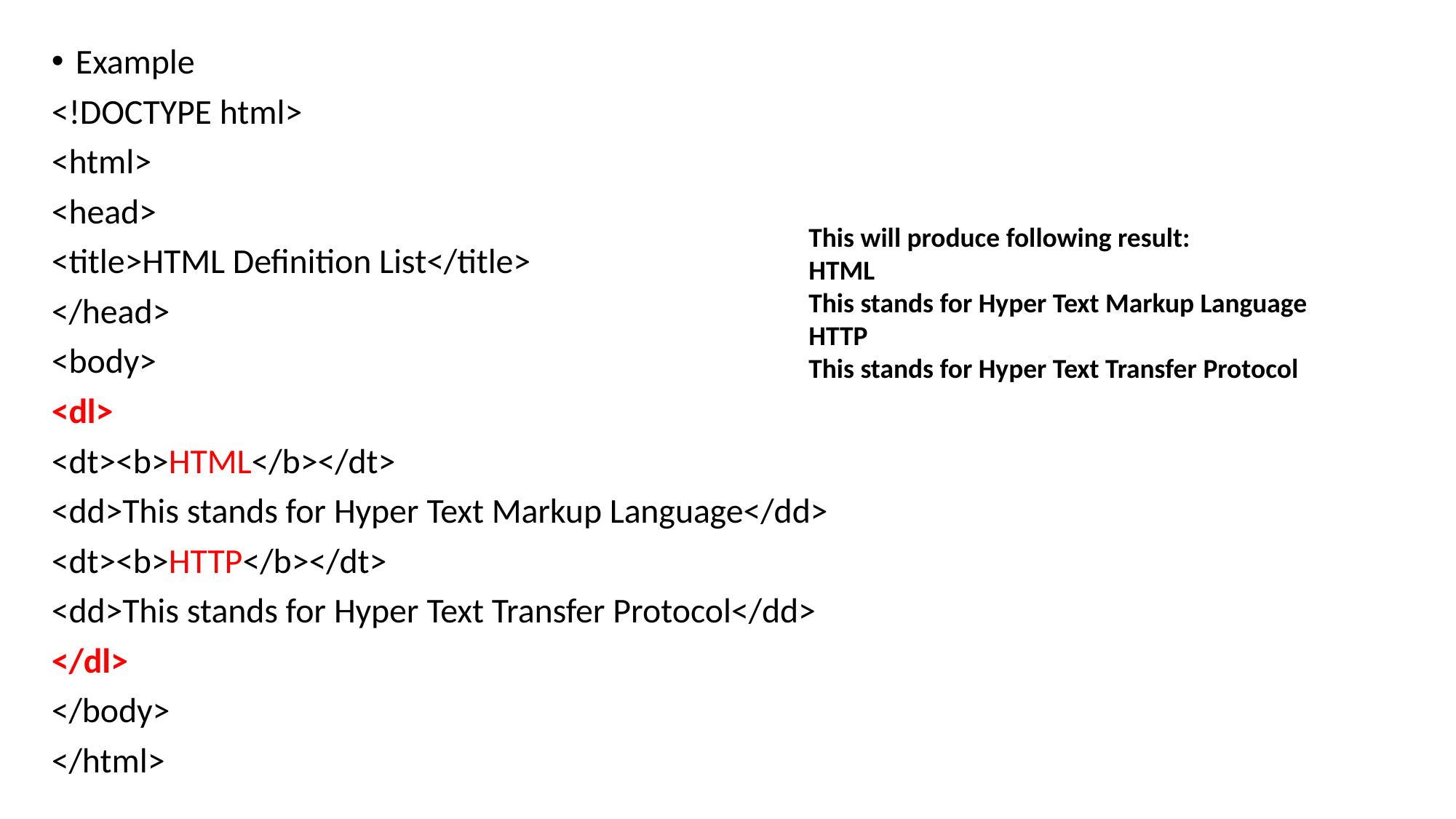

Example
<!DOCTYPE html>
<html>
<head>
<title>HTML Definition List</title>
</head>
<body>
<dl>
<dt><b>HTML</b></dt>
<dd>This stands for Hyper Text Markup Language</dd>
<dt><b>HTTP</b></dt>
<dd>This stands for Hyper Text Transfer Protocol</dd>
</dl>
</body>
</html>
This will produce following result:
HTML
This stands for Hyper Text Markup Language
HTTP
This stands for Hyper Text Transfer Protocol